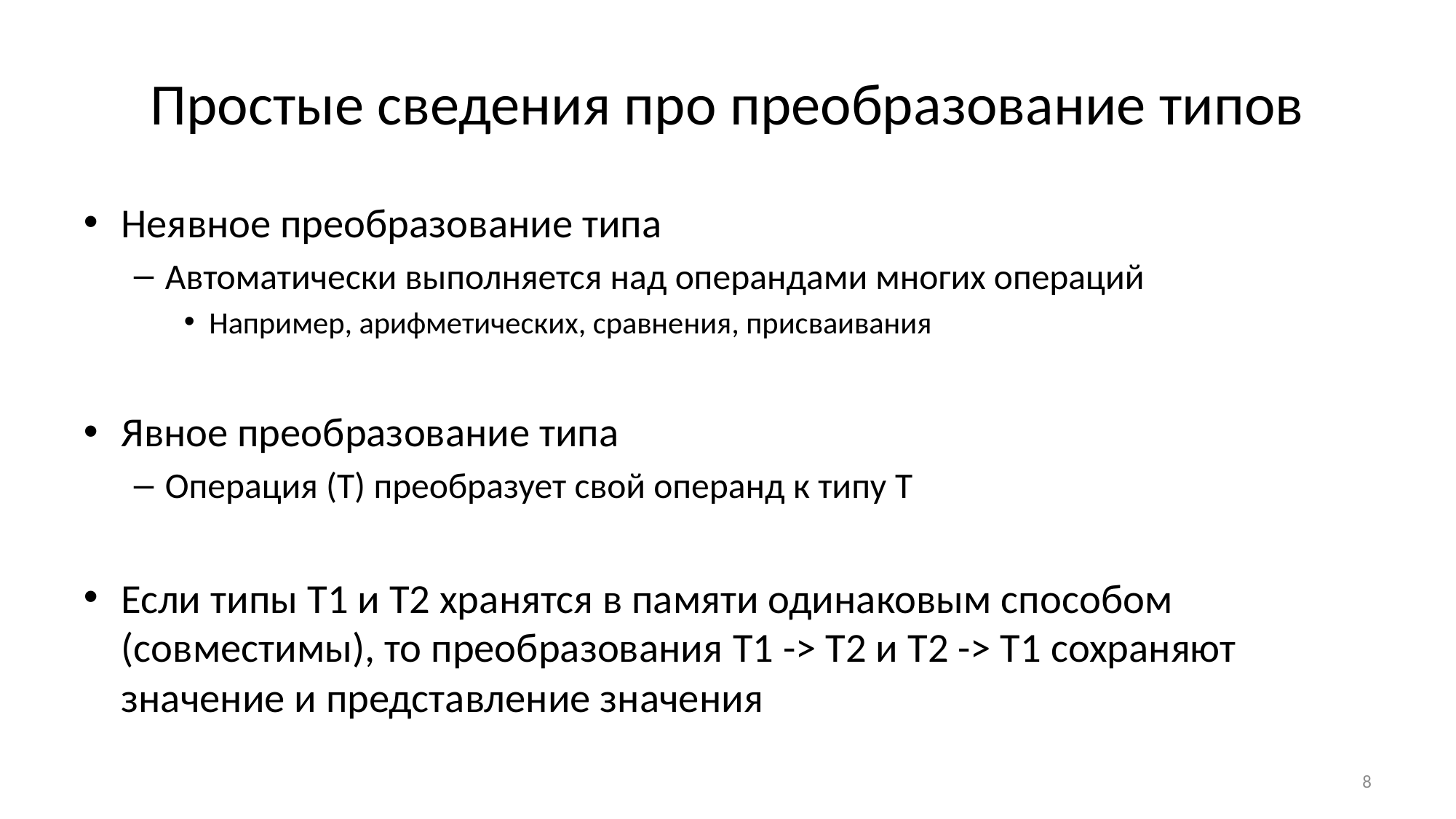

# Простые сведения про преобразование типов
Неявное преобразование типа
Автоматически выполняется над операндами многих операций
Например, арифметических, сравнения, присваивания

Явное преобразование типа
Операция (T) преобразует свой операнд к типу T

Если типы T1 и T2 хранятся в памяти одинаковым способом (совместимы), то преобразования T1 -> T2 и T2 -> T1 сохраняют значение и представление значения

8